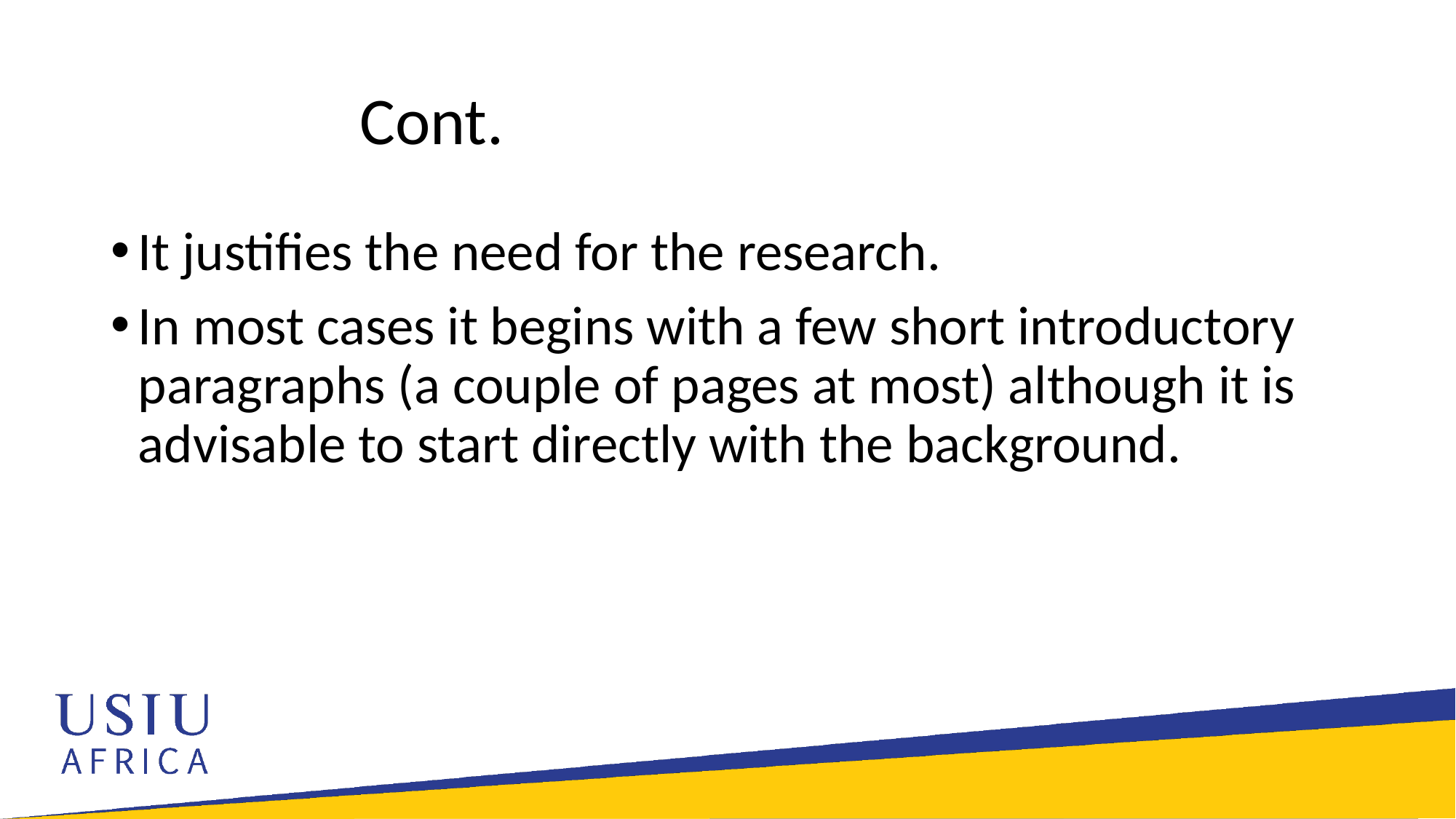

# Cont.
It justifies the need for the research.
In most cases it begins with a few short introductory paragraphs (a couple of pages at most) although it is advisable to start directly with the background.